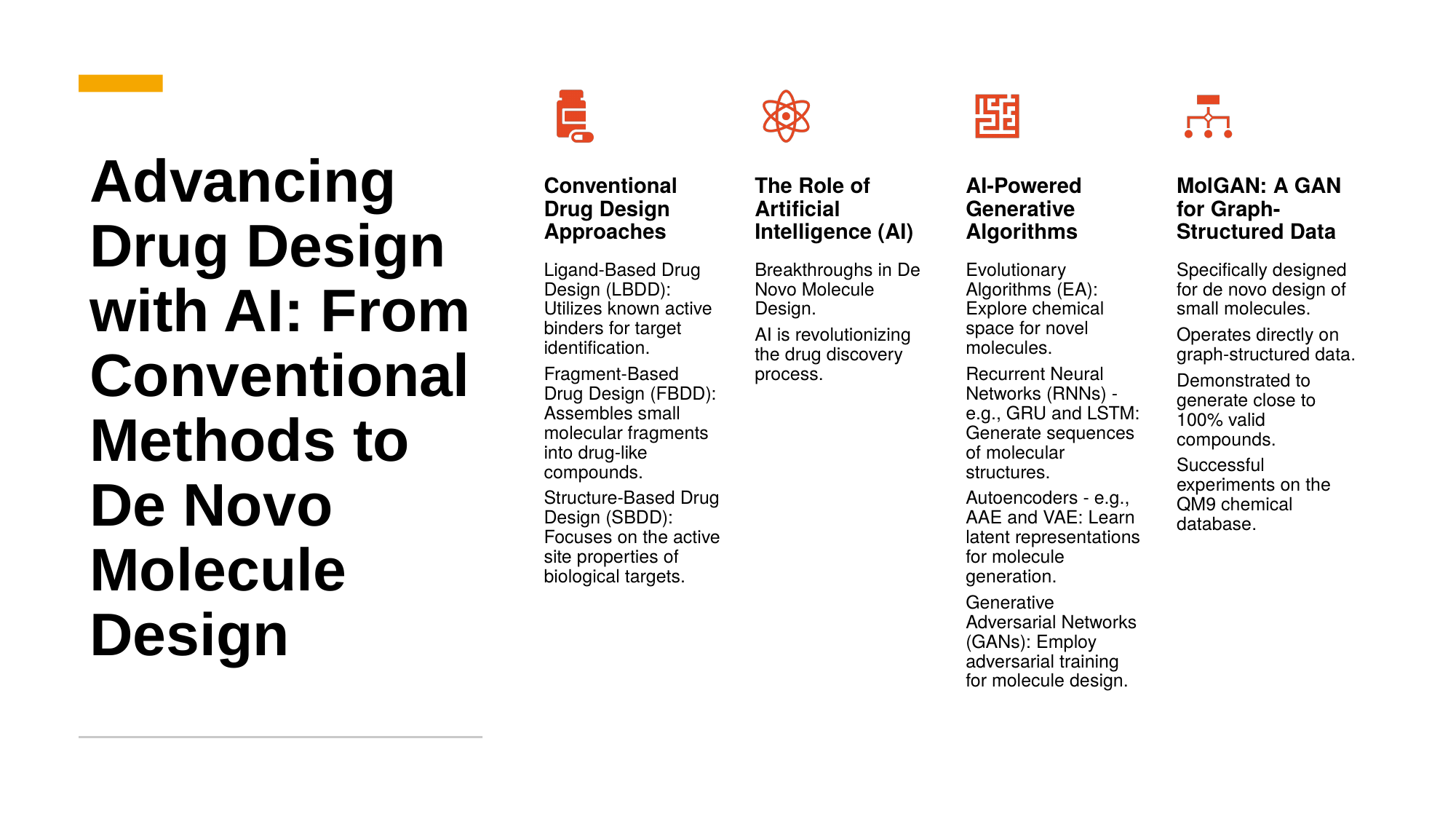

Conventional Drug Design Approaches
Ligand-Based Drug Design (LBDD): Utilizes known active binders for target identification.
Fragment-Based Drug Design (FBDD): Assembles small molecular fragments into drug-like compounds.
Structure-Based Drug Design (SBDD): Focuses on the active site properties of biological targets.
The Role of Artificial Intelligence (AI)
Breakthroughs in De Novo Molecule Design.
AI is revolutionizing the drug discovery process.
AI-Powered Generative Algorithms
Evolutionary Algorithms (EA): Explore chemical space for novel molecules.
Recurrent Neural Networks (RNNs) - e.g., GRU and LSTM: Generate sequences of molecular structures.
Autoencoders - e.g., AAE and VAE: Learn latent representations for molecule generation.
Generative Adversarial Networks (GANs): Employ adversarial training for molecule design.
MolGAN: A GAN for Graph-Structured Data
Specifically designed for de novo design of small molecules.
Operates directly on graph-structured data.
Demonstrated to generate close to 100% valid compounds.
Successful experiments on the QM9 chemical database.
# Advancing Drug Design with AI: From Conventional Methods to De Novo Molecule Design

3